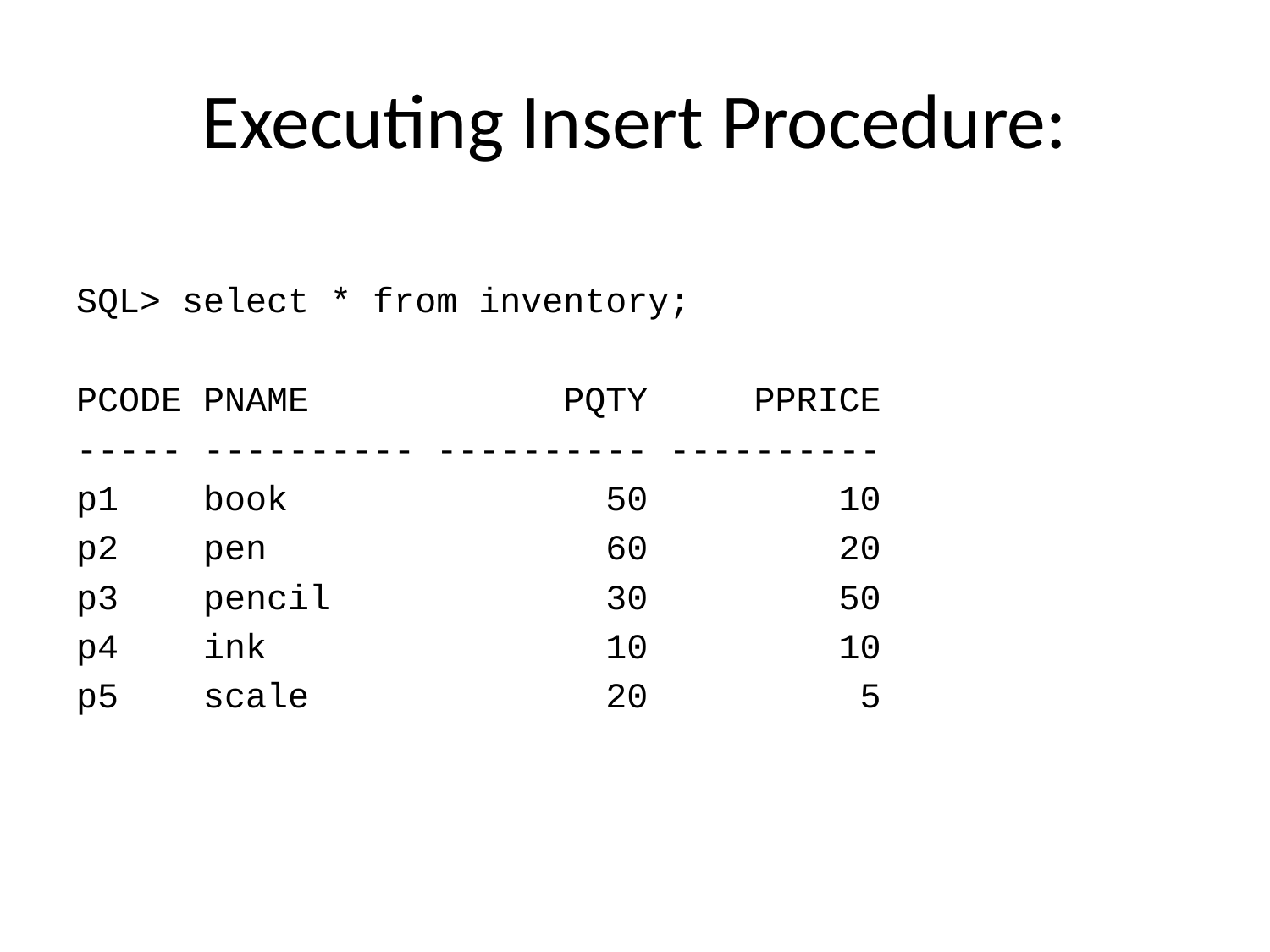

# Executing Insert Procedure:

SQL> select * from inventory;

PCODE PNAME            PQTY     PPRICE
----- ---------- ---------- ----------
p1    book               50         10
p2    pen                60         20
p3    pencil             30         50
p4    ink                10         10
p5    scale              20          5